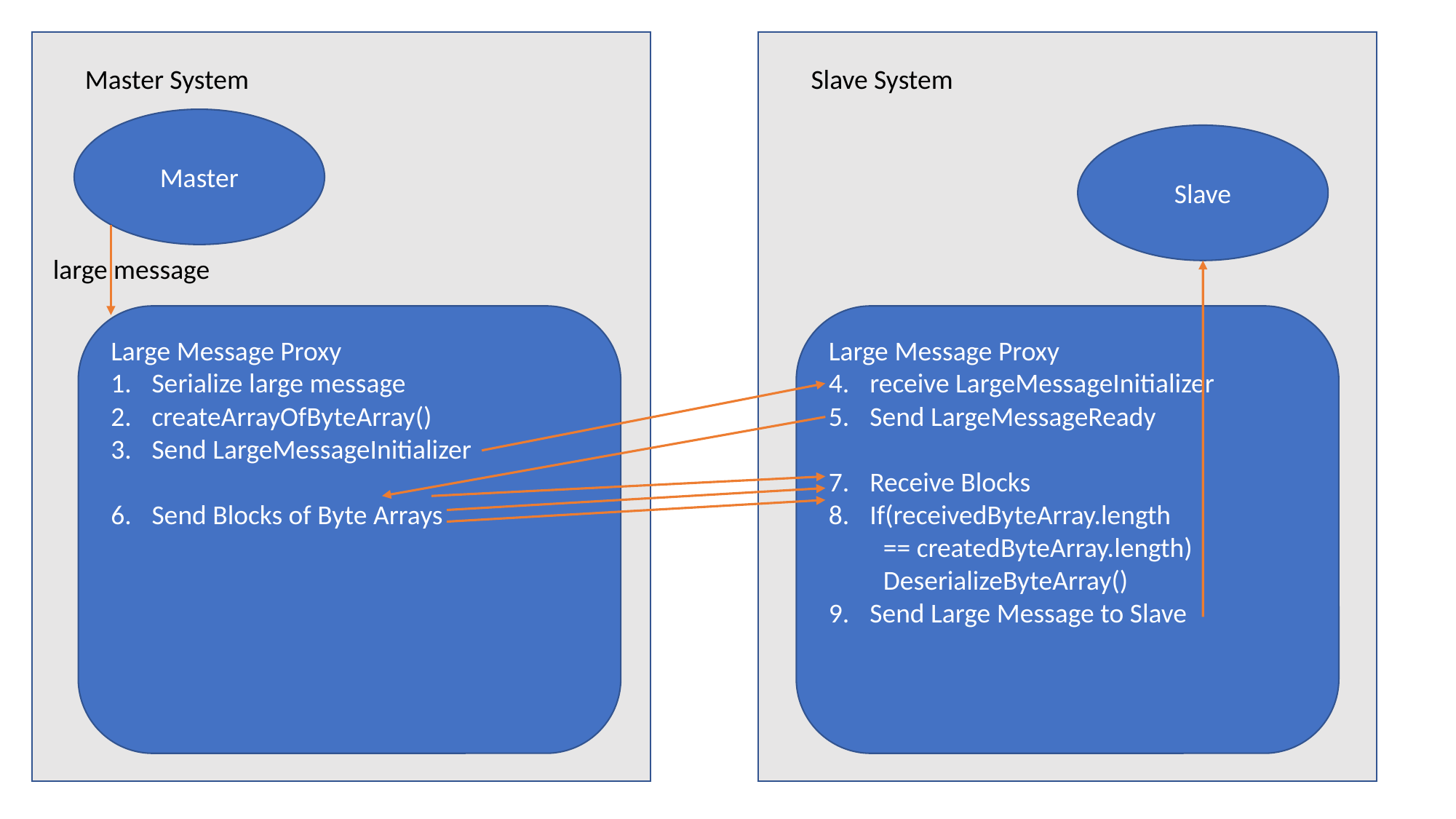

Master System
Slave System
Master
Slave
large message
Large Message Proxy
Serialize large message
createArrayOfByteArray()
Send LargeMessageInitializer

Send Blocks of Byte Arrays

Large Message Proxy
receive LargeMessageInitializer
Send LargeMessageReady

Receive Blocks
If(receivedByteArray.length
== createdByteArray.length)
DeserializeByteArray()
Send Large Message to Slave